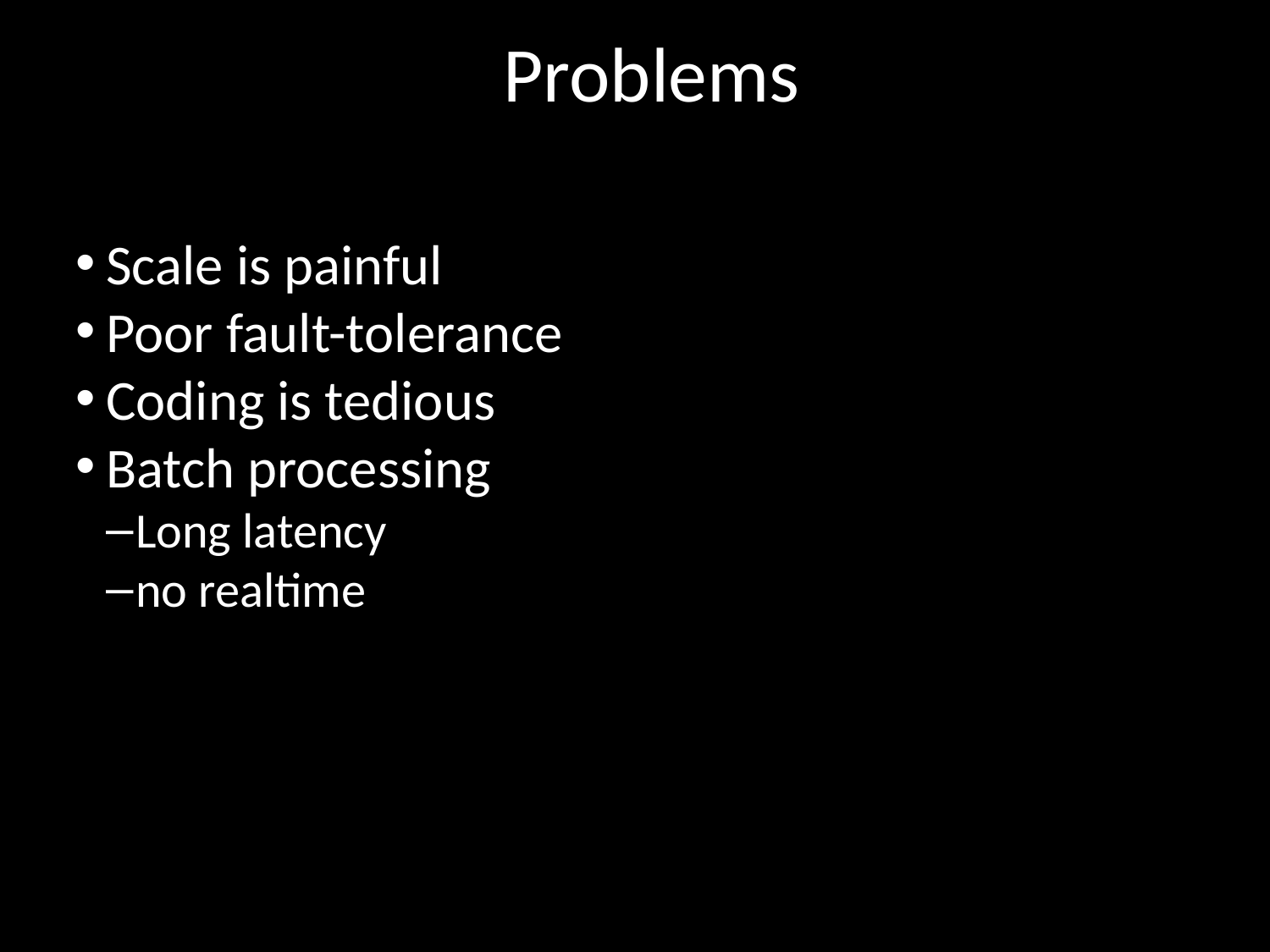

Problems

Scale is painful
Poor fault-tolerance
Coding is tedious
Batch processing
Long latency
no realtime